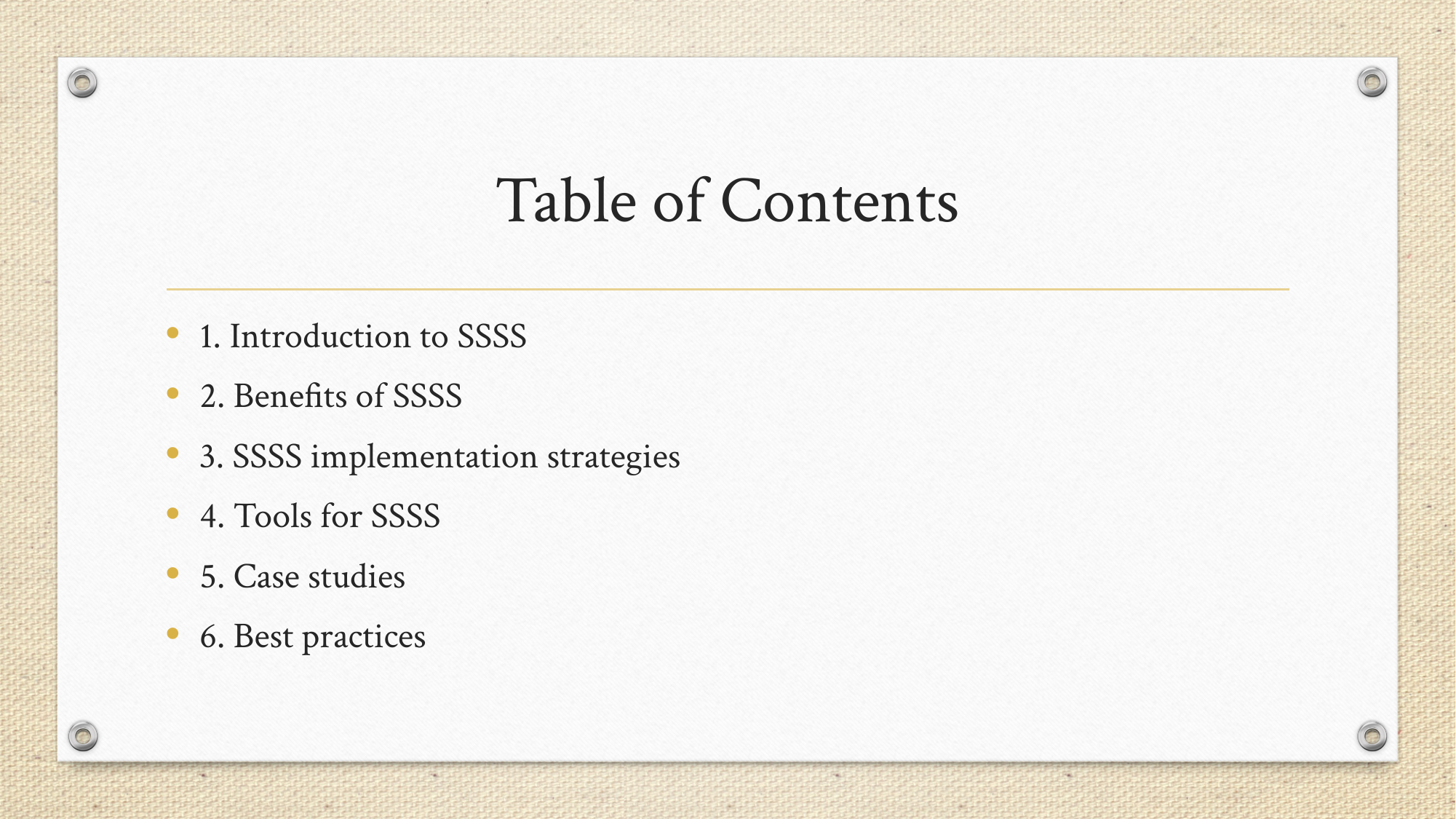

# Table of Contents
1. Introduction to SSSS
2. Benefits of SSSS
3. SSSS implementation strategies
4. Tools for SSSS
5. Case studies
6. Best practices